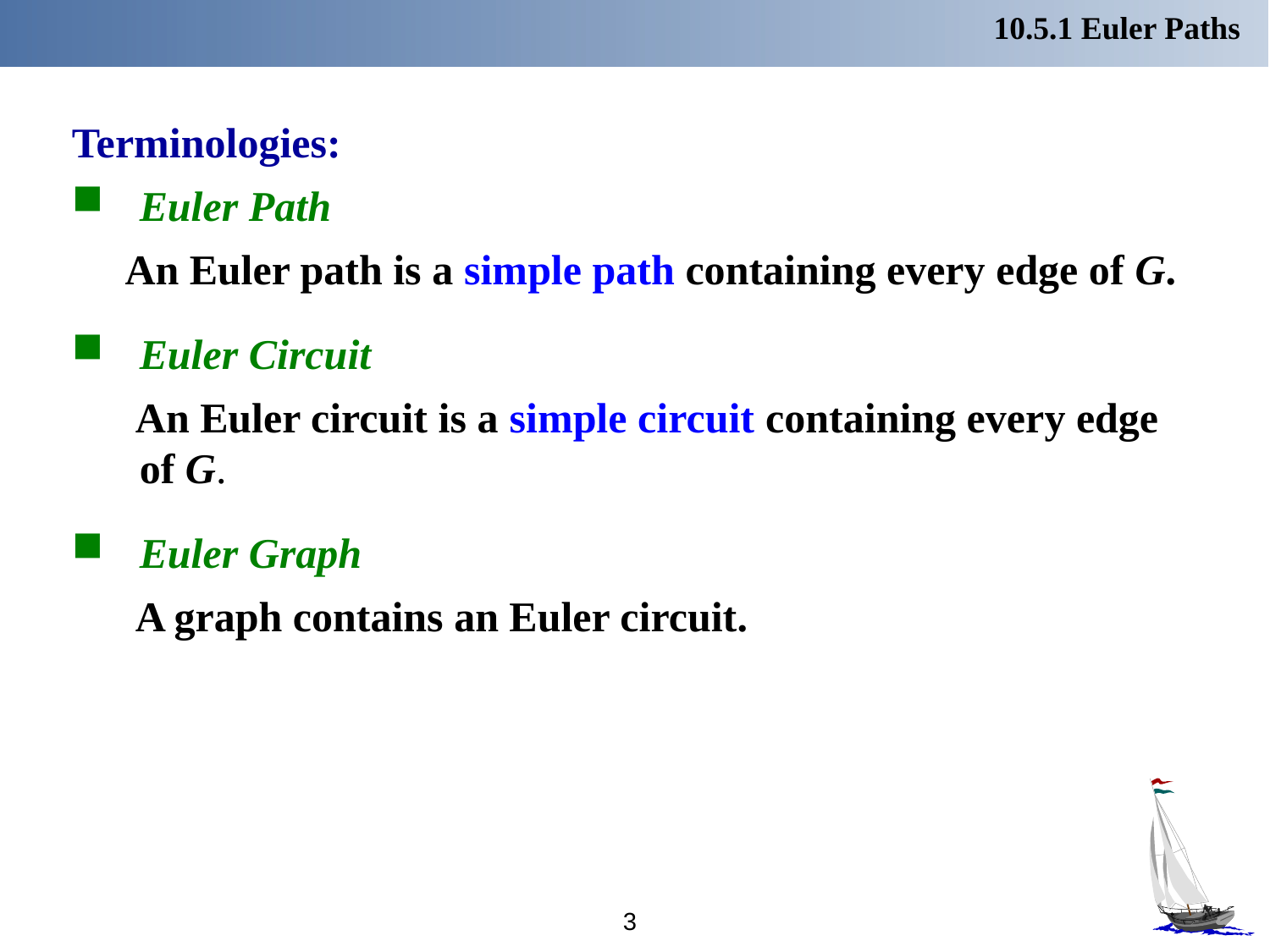

10.5.1 Euler Paths
Terminologies:
Euler Path
     An Euler path is a simple path containing every edge of G.
Euler Circuit
      An Euler circuit is a simple circuit containing every edge of G.
Euler Graph
      A graph contains an Euler circuit.
3